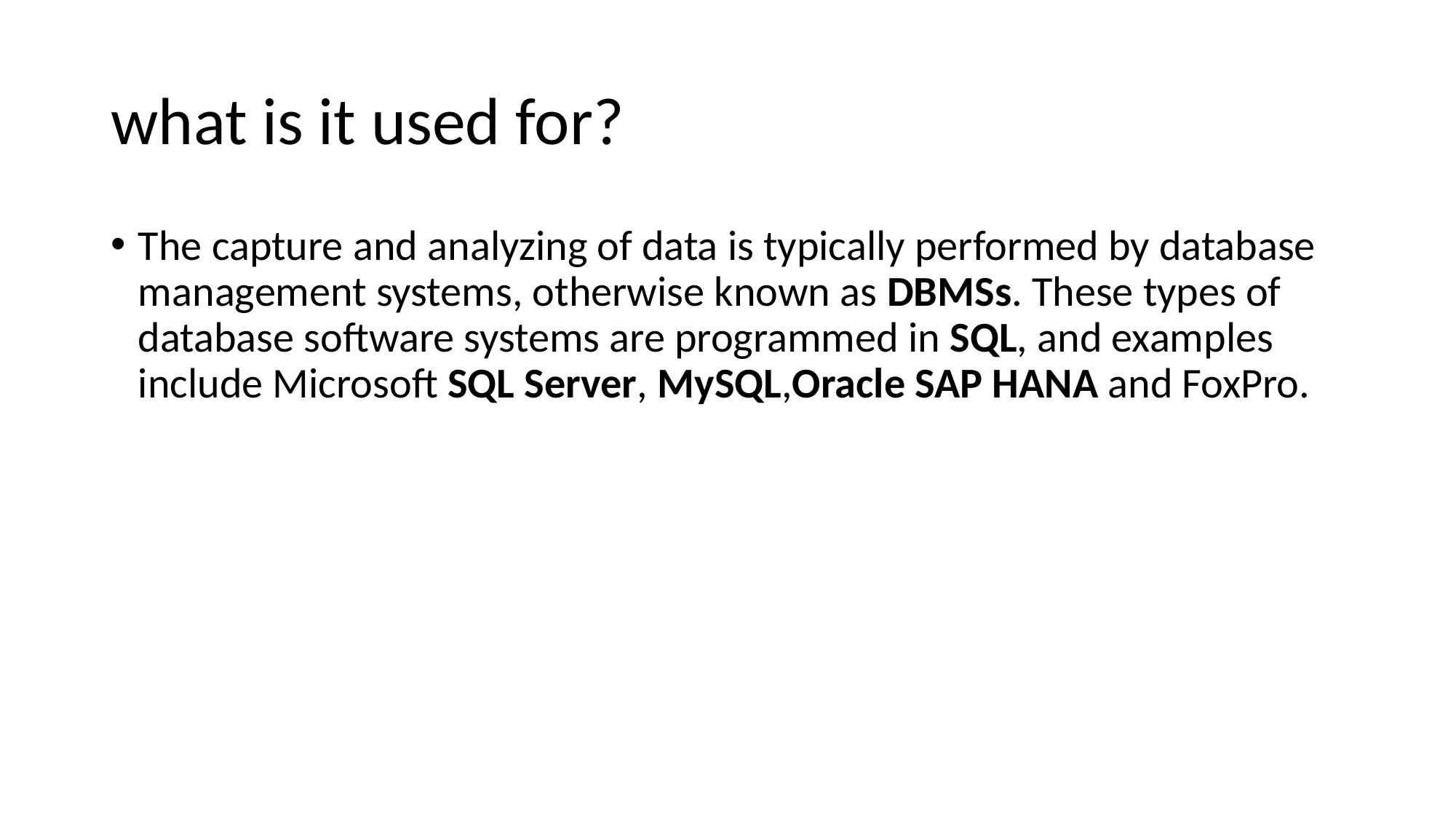

# what is it used for?
The capture and analyzing of data is typically performed by database management systems, otherwise known as DBMSs. These types of database software systems are programmed in SQL, and examples include Microsoft SQL Server, MySQL,Oracle SAP HANA and FoxPro.